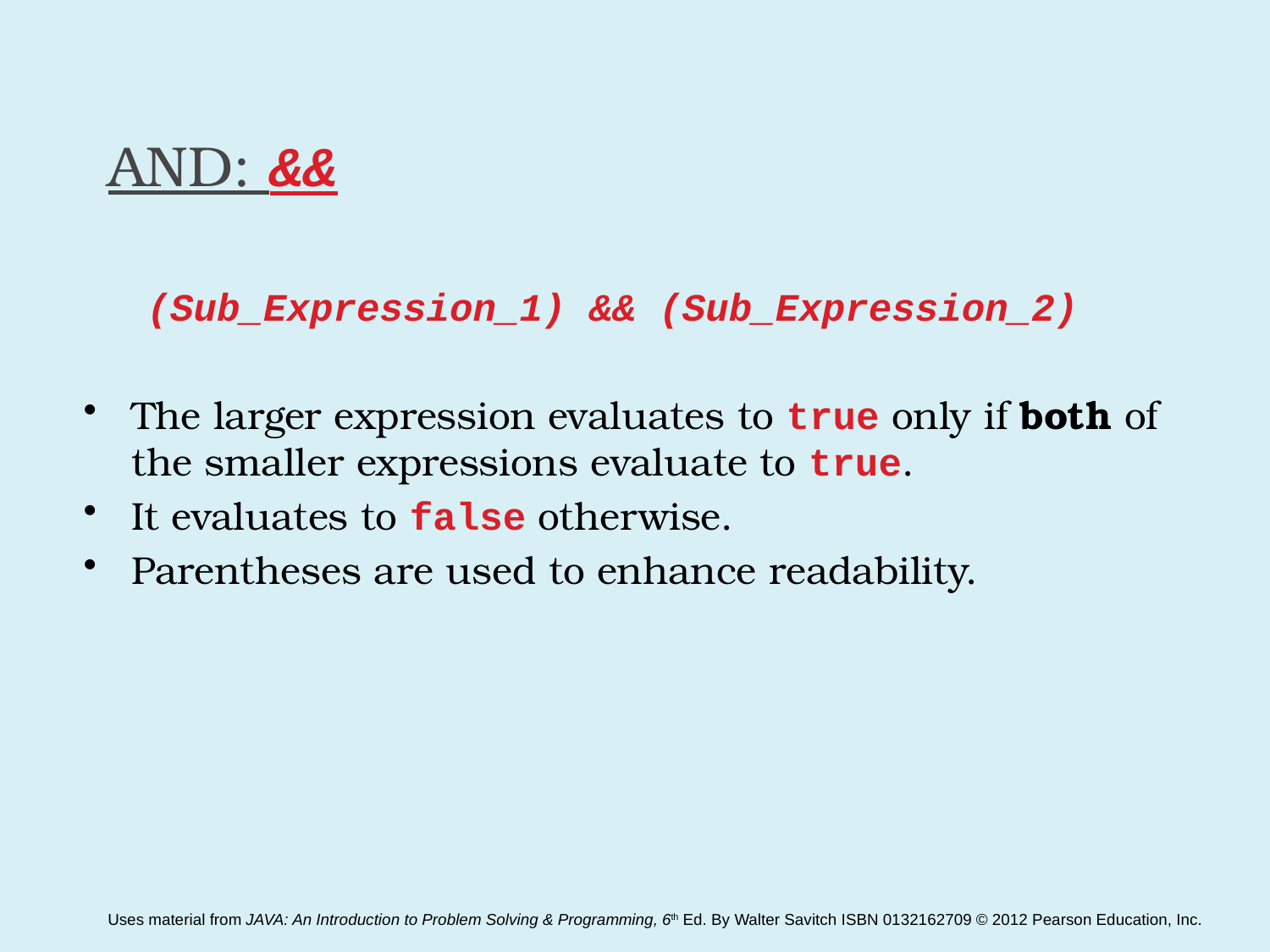

# AND: &&

(Sub_Expression_1) && (Sub_Expression_2)

The larger expression evaluates to true only if both of the smaller expressions evaluate to true.
It evaluates to false otherwise.
Parentheses are used to enhance readability.